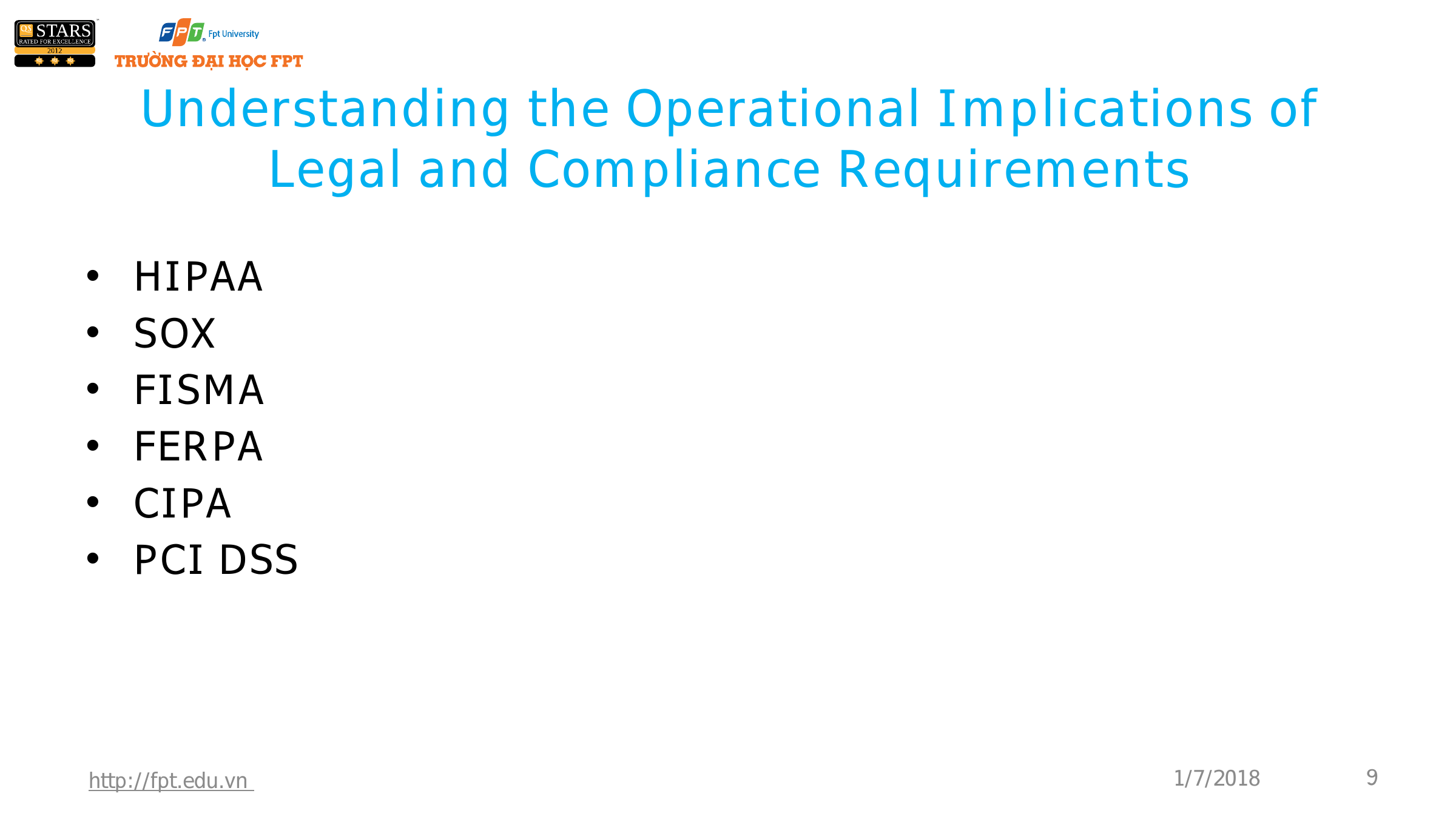

# Understanding the Operational Implications of Legal and Compliance Requirements
HIPAA
SOX
FISMA
FERPA
CIPA
PCI DSS
http://fpt.edu.vn
1/7/2018
9